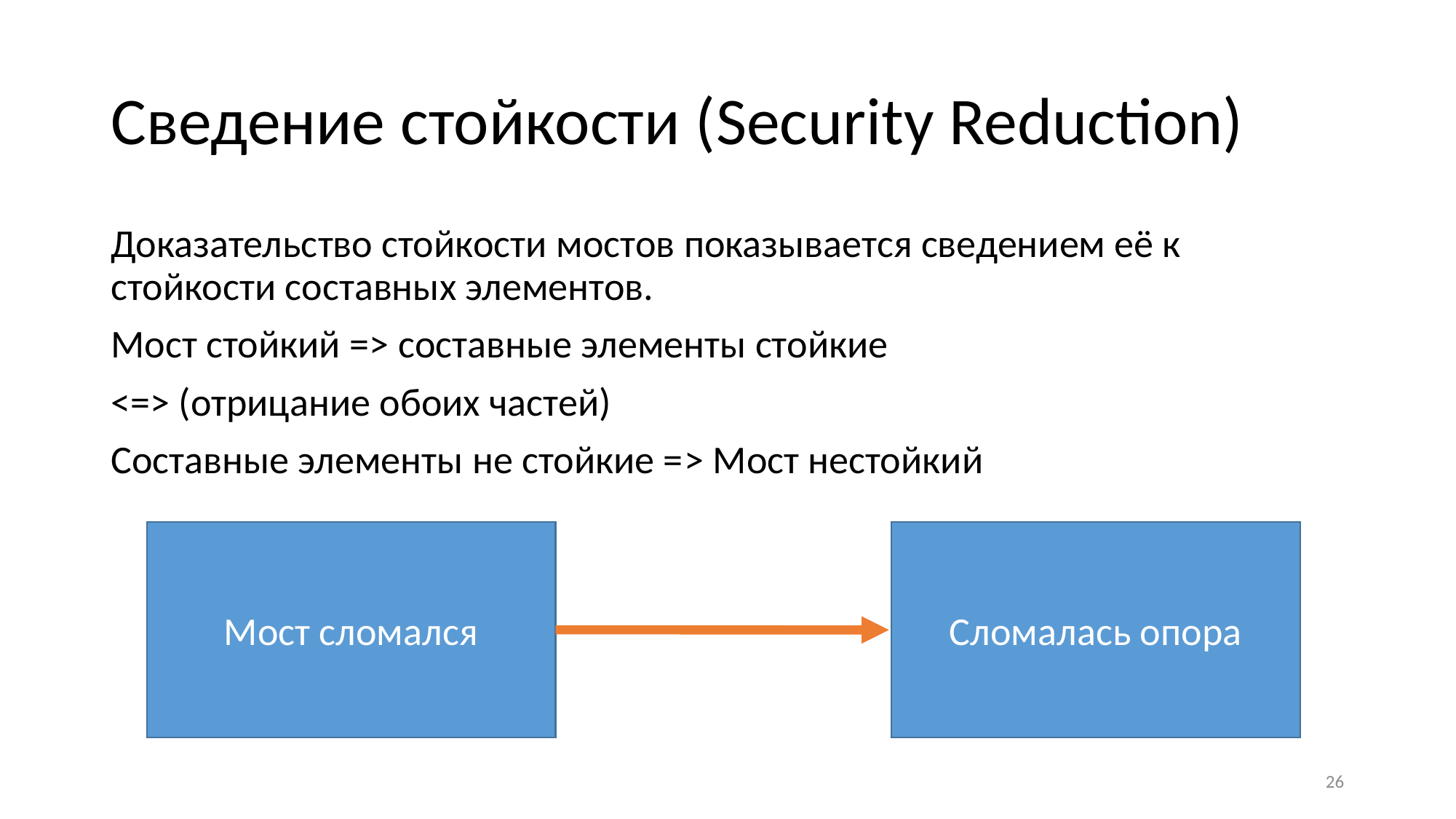

# Сведение стойкости (Security Reduction)
Доказательство стойкости мостов показывается сведением её к стойкости составных элементов.
Мост стойкий => составные элементы стойкие
<=> (отрицание обоих частей)
Составные элементы не стойкие => Мост нестойкий

Мост сломался
Сломалась опора
26